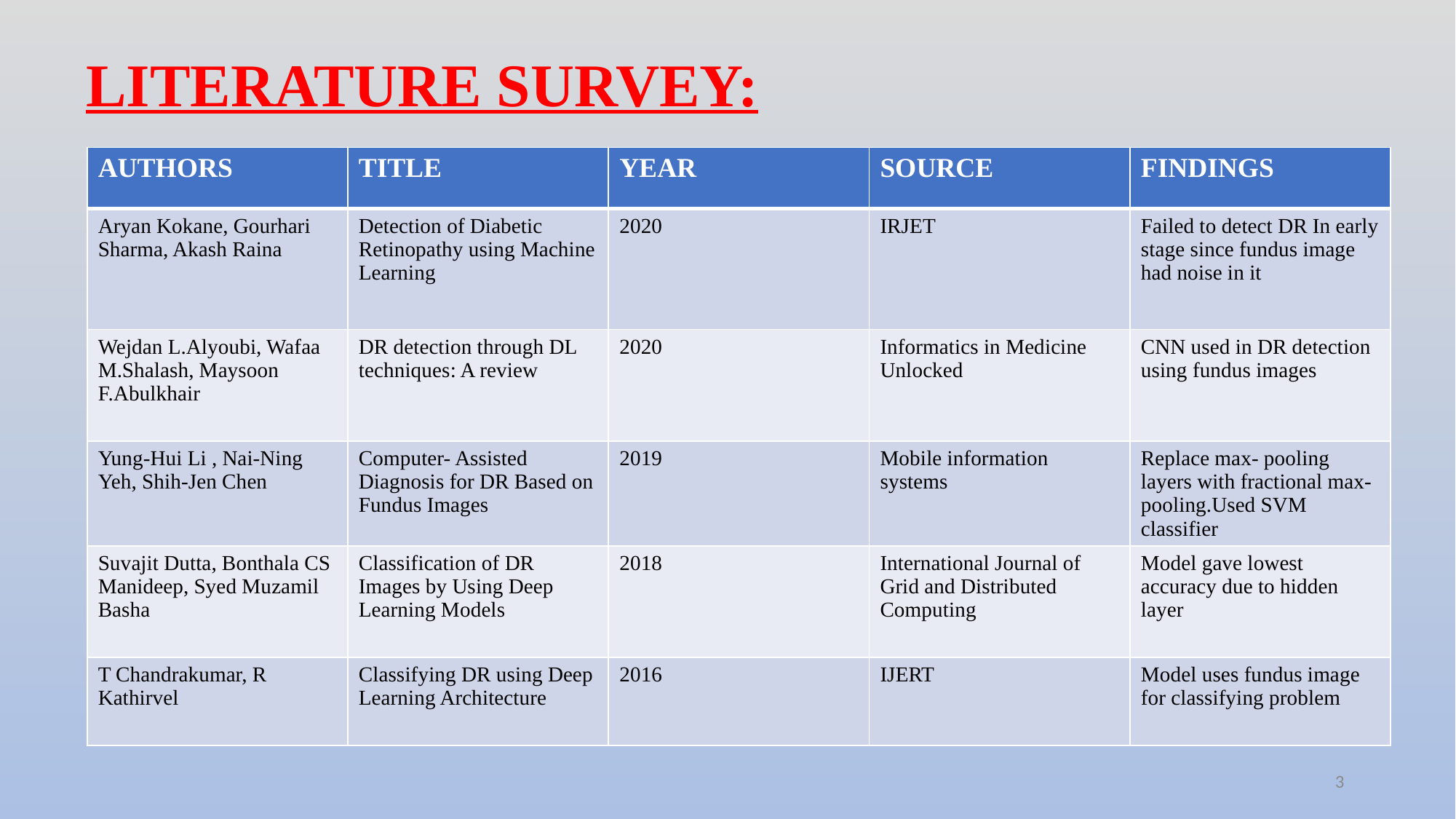

# LITERATURE SURVEY:
| AUTHORS | TITLE | YEAR | SOURCE | FINDINGS |
| --- | --- | --- | --- | --- |
| Aryan Kokane, Gourhari Sharma, Akash Raina | Detection of Diabetic Retinopathy using Machine Learning | 2020 | IRJET | Failed to detect DR In early stage since fundus image had noise in it |
| Wejdan L.Alyoubi, Wafaa M.Shalash, Maysoon F.Abulkhair | DR detection through DL techniques: A review | 2020 | Informatics in Medicine Unlocked | CNN used in DR detection using fundus images |
| Yung-Hui Li , Nai-Ning Yeh, Shih-Jen Chen | Computer- Assisted Diagnosis for DR Based on Fundus Images | 2019 | Mobile information systems | Replace max- pooling layers with fractional max-pooling.Used SVM classifier |
| Suvajit Dutta, Bonthala CS Manideep, Syed Muzamil Basha | Classification of DR Images by Using Deep Learning Models | 2018 | International Journal of Grid and Distributed Computing | Model gave lowest accuracy due to hidden layer |
| T Chandrakumar, R Kathirvel | Classifying DR using Deep Learning Architecture | 2016 | IJERT | Model uses fundus image for classifying problem |
3